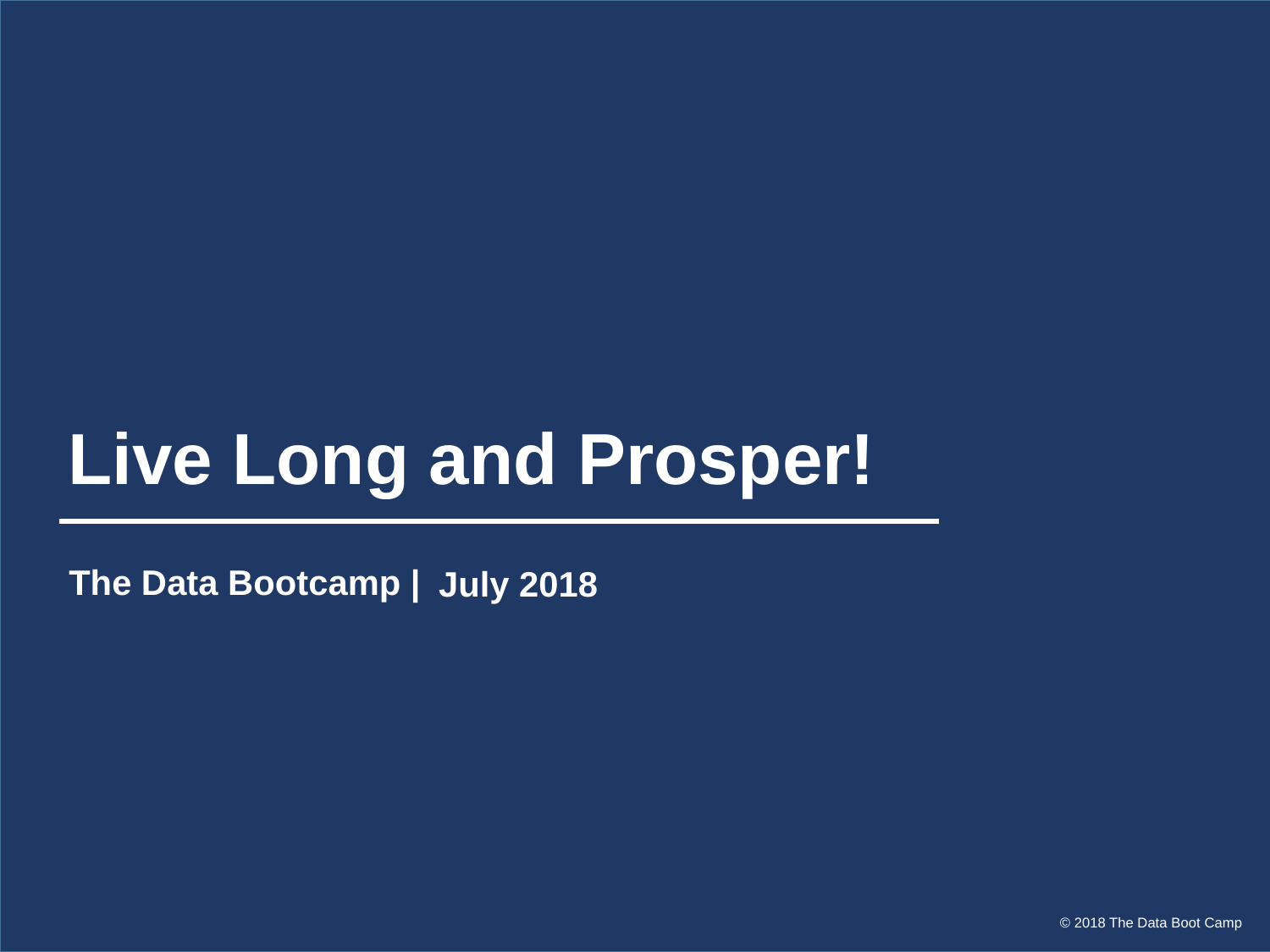

# Live Long and Prosper!
The Data Bootcamp |
July 2018